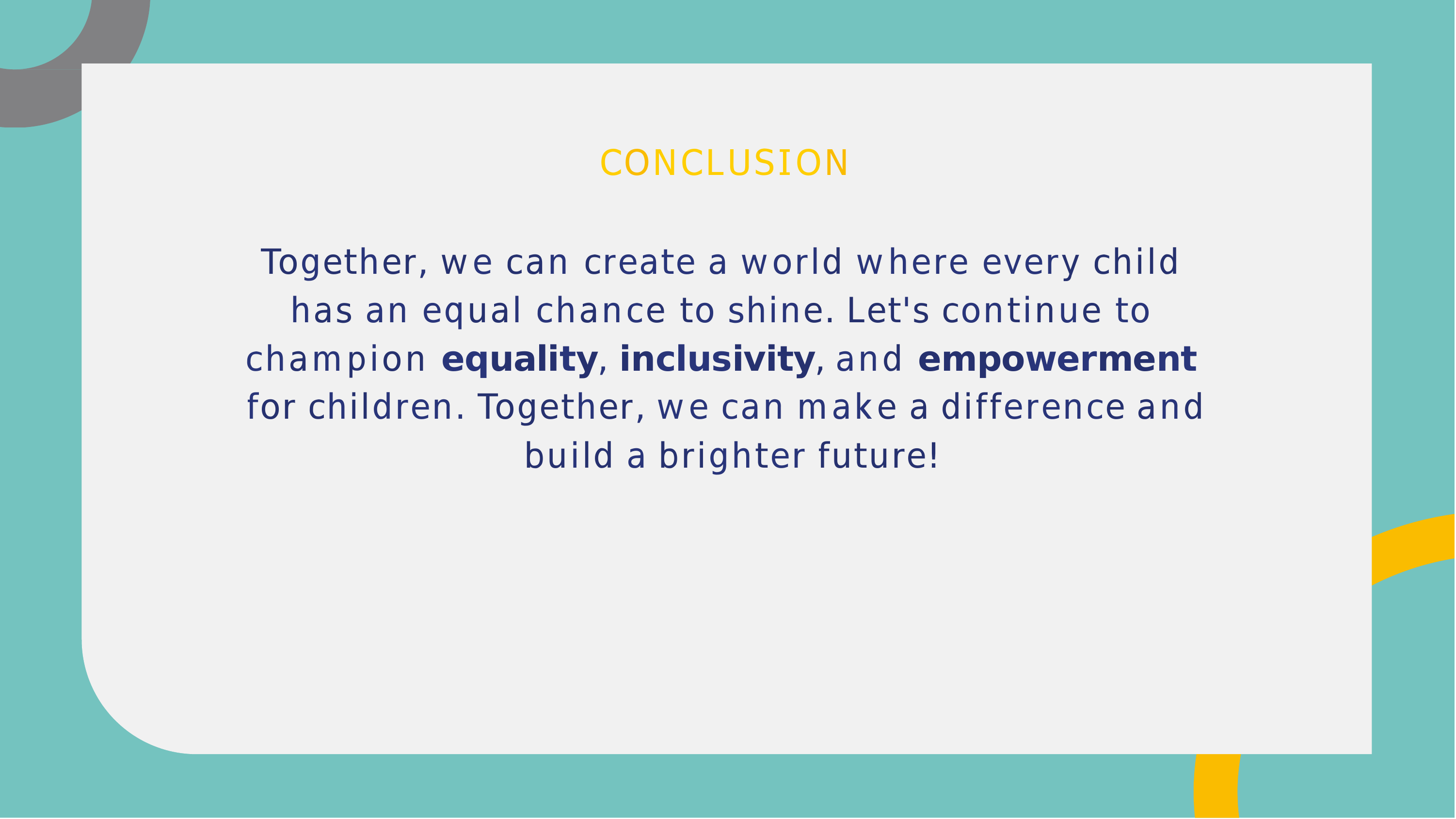

# CONCLUSION
Together, we can create a world where every child  has an equal chance to shine. Let's continue to  champion equality, inclusivity, and empowerment  for children. Together, we can make a difference and  build a brighter future!